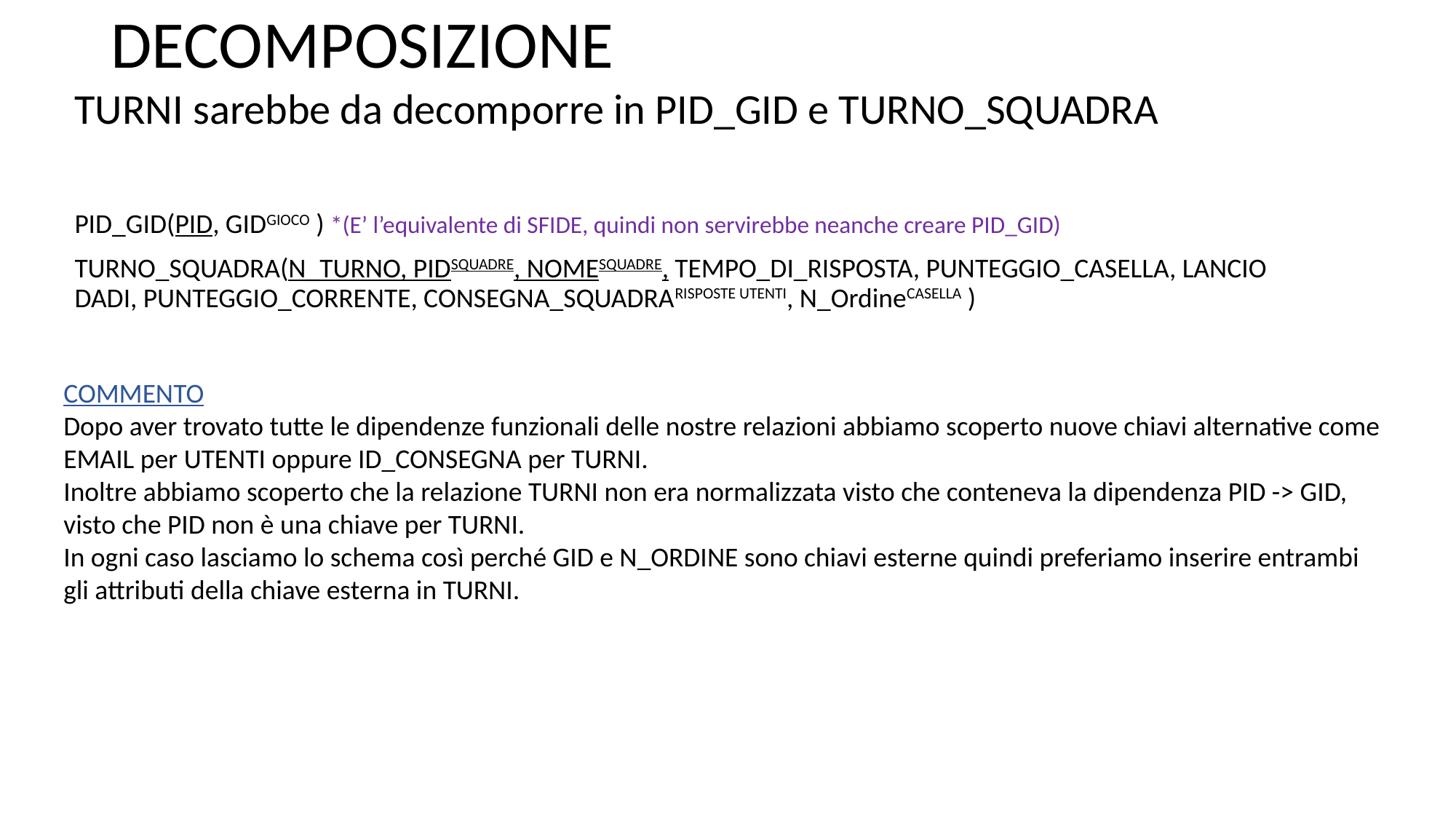

# DECOMPOSIZIONE
TURNI sarebbe da decomporre in PID_GID e TURNO_SQUADRA

PID_GID(PID, GIDGIOCO ) *(E’ l’equivalente di SFIDE, quindi non servirebbe neanche creare PID_GID)
TURNO_SQUADRA(N_TURNO, PIDSQUADRE, NOMESQUADRE, TEMPO_DI_RISPOSTA, PUNTEGGIO_CASELLA, LANCIO DADI, PUNTEGGIO_CORRENTE, CONSEGNA_SQUADRARISPOSTE UTENTI, N_OrdineCASELLA )
COMMENTO
Dopo aver trovato tutte le dipendenze funzionali delle nostre relazioni abbiamo scoperto nuove chiavi alternative come
EMAIL per UTENTI oppure ID_CONSEGNA per TURNI.
Inoltre abbiamo scoperto che la relazione TURNI non era normalizzata visto che conteneva la dipendenza PID -> GID, visto che PID non è una chiave per TURNI.
In ogni caso lasciamo lo schema così perché GID e N_ORDINE sono chiavi esterne quindi preferiamo inserire entrambi gli attributi della chiave esterna in TURNI.